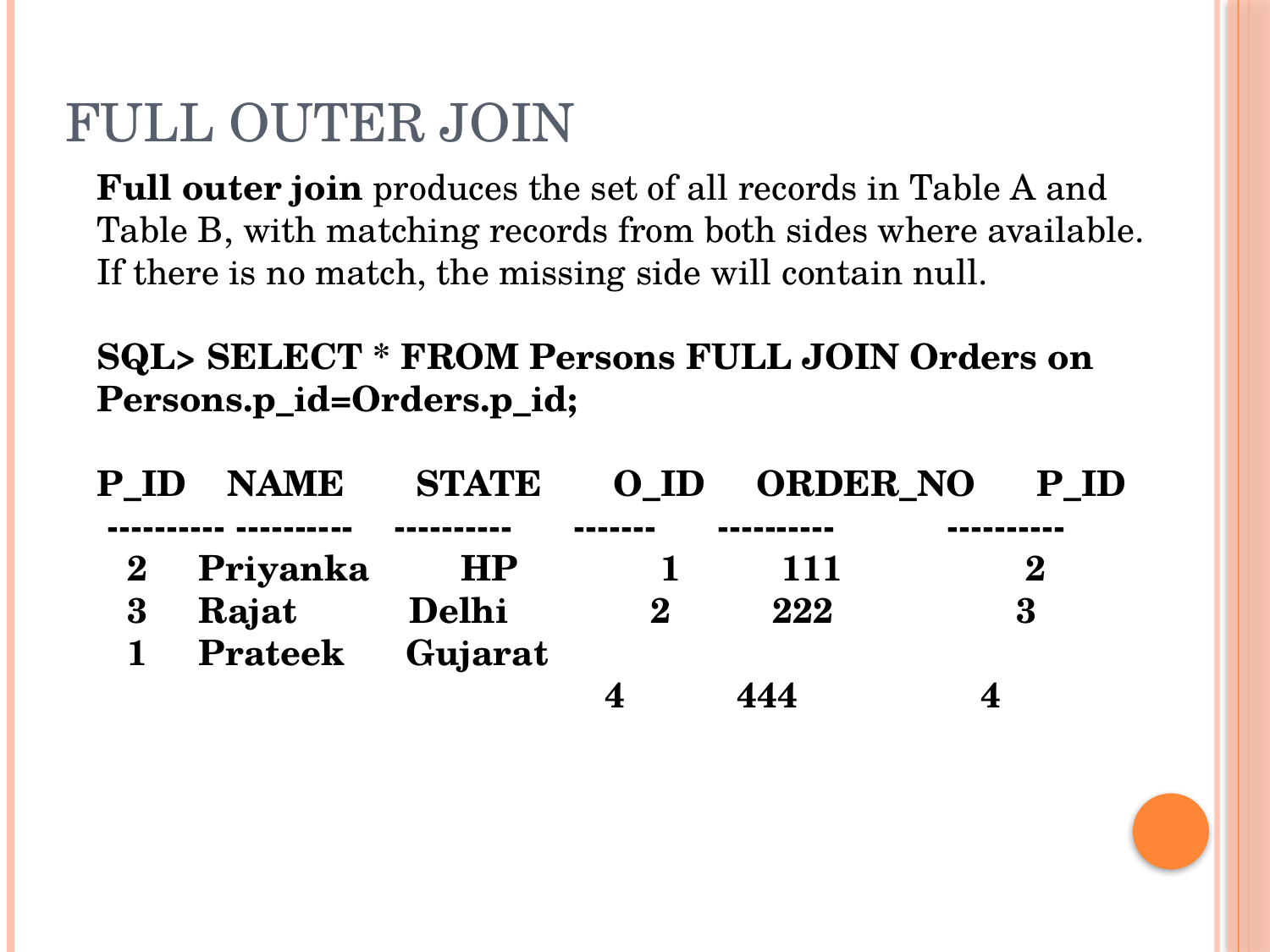

# Full Outer Join
Full outer join produces the set of all records in Table A and Table B, with matching records from both sides where available. If there is no match, the missing side will contain null.

SQL> SELECT * FROM Persons FULL JOIN Orders on Persons.p_id=Orders.p_id;

P_ID    NAME       STATE       O_ID     ORDER_NO      P_ID
 ---------- ----------    ----------      -------      ----------           ----------
   2     Priyanka         HP              1          111                  2
   3     Rajat           Delhi              2          222                  3
   1     Prateek      Gujarat
				4           444                  4